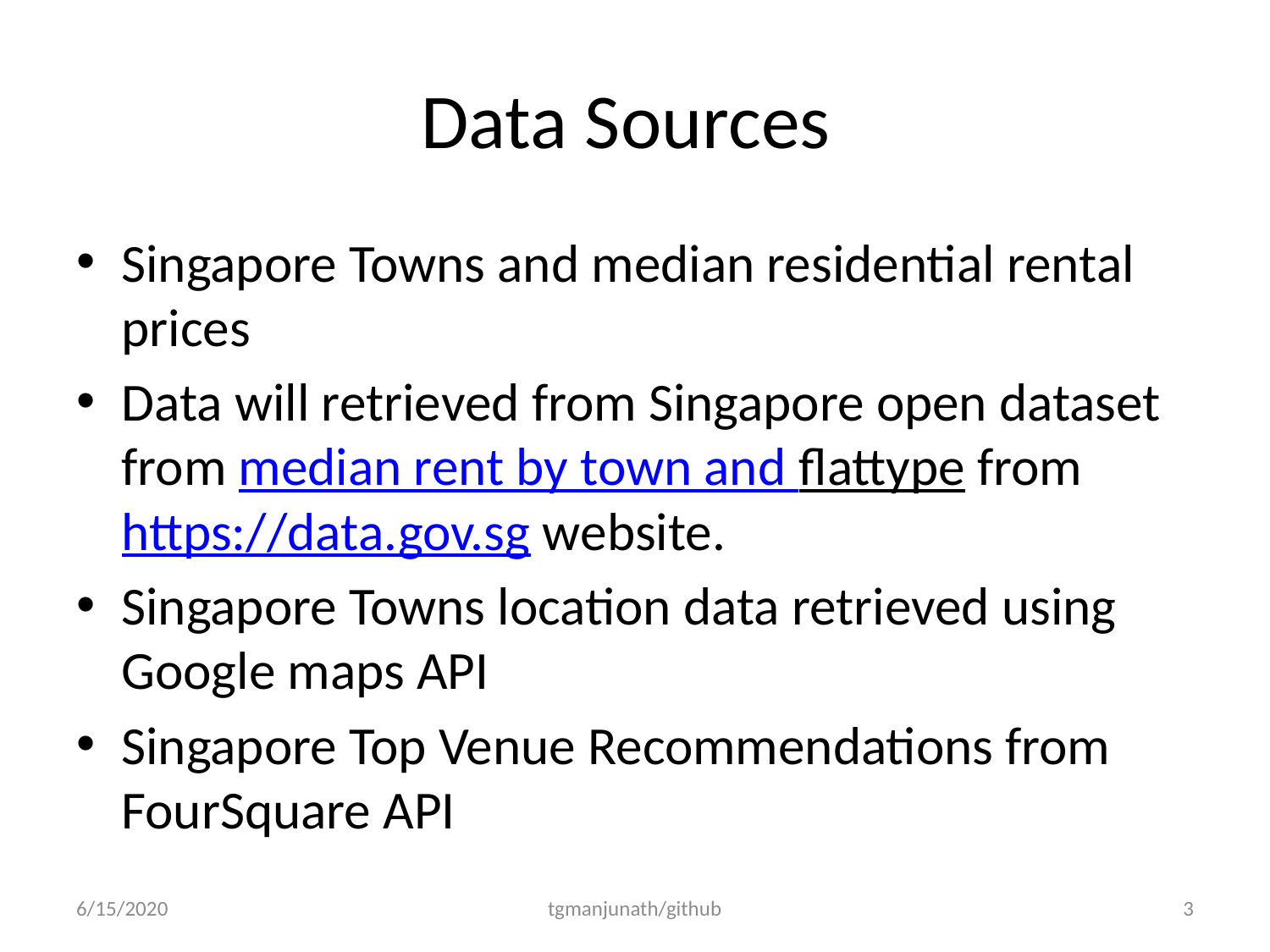

# Data Sources
Singapore Towns and median residential rental prices
Data will retrieved from Singapore open dataset from median rent by town and flattype from https://data.gov.sg website.
Singapore Towns location data retrieved using Google maps API
Singapore Top Venue Recommendations from FourSquare API

6/15/2020
tgmanjunath/github
3